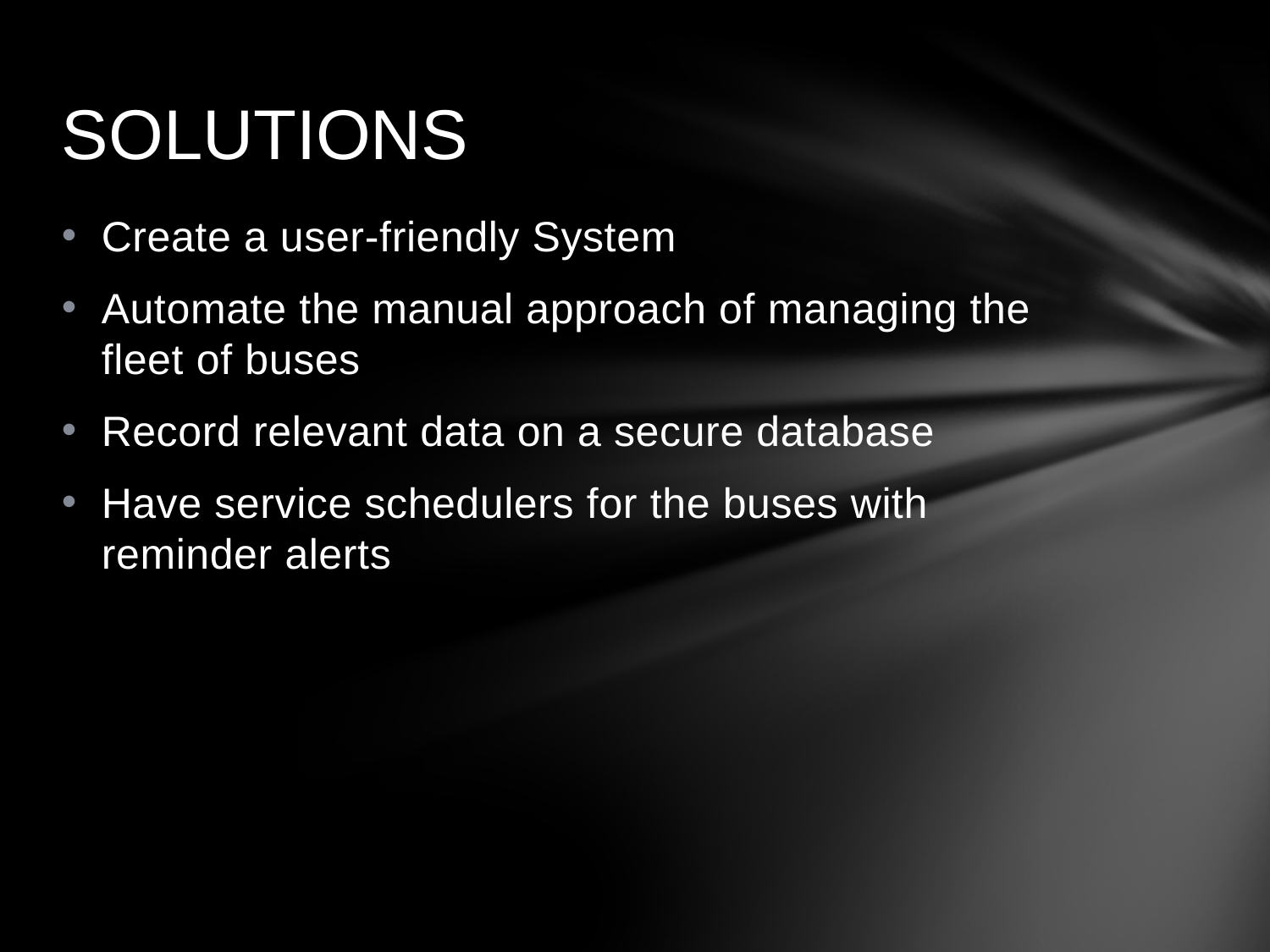

# SOLUTIONS
Create a user-friendly System
Automate the manual approach of managing the fleet of buses
Record relevant data on a secure database
Have service schedulers for the buses with reminder alerts